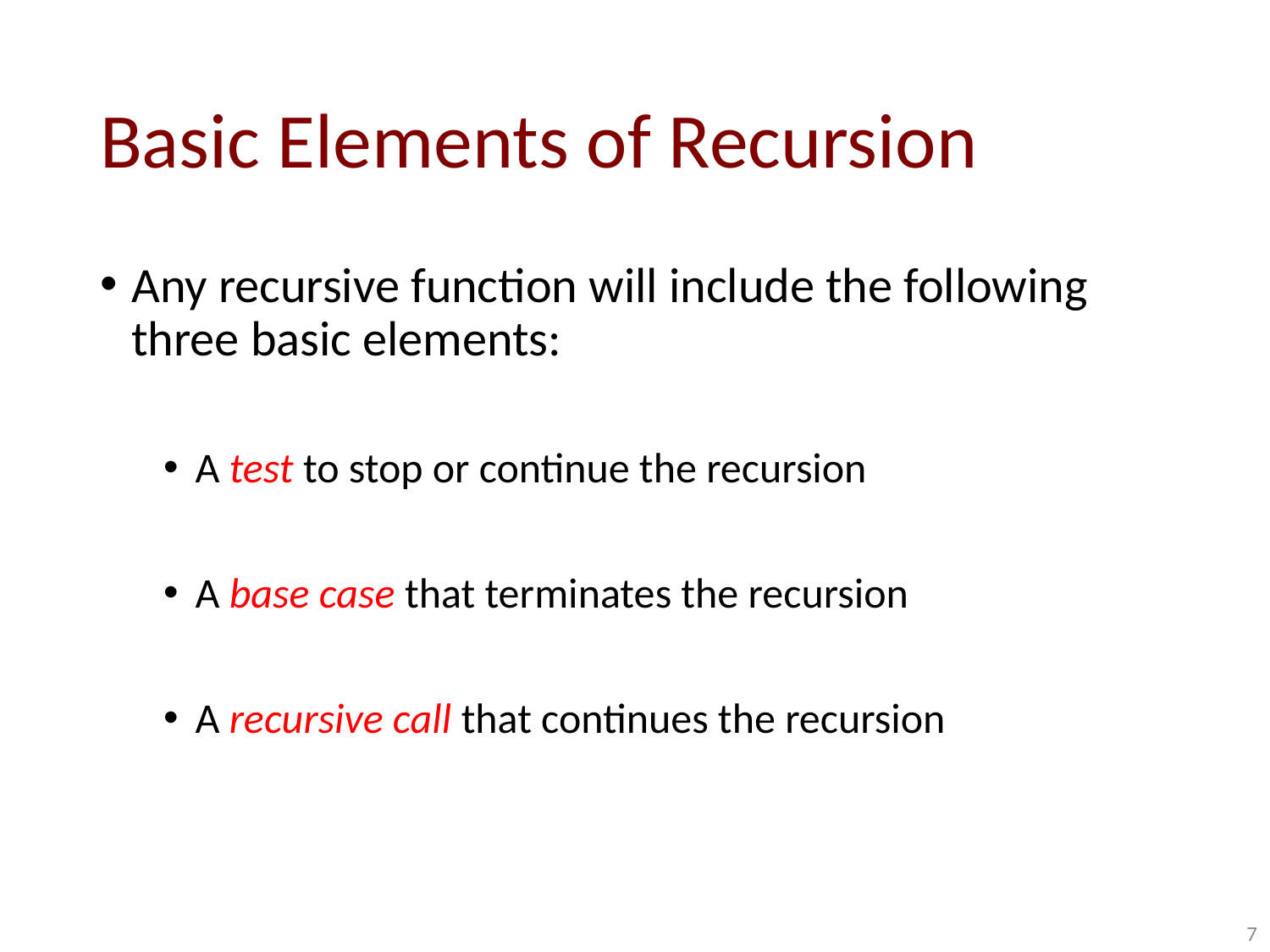

# Basic Elements of Recursion
Any recursive function will include the following three basic elements:

A test to stop or continue the recursion

A base case that terminates the recursion

A recursive call that continues the recursion
7